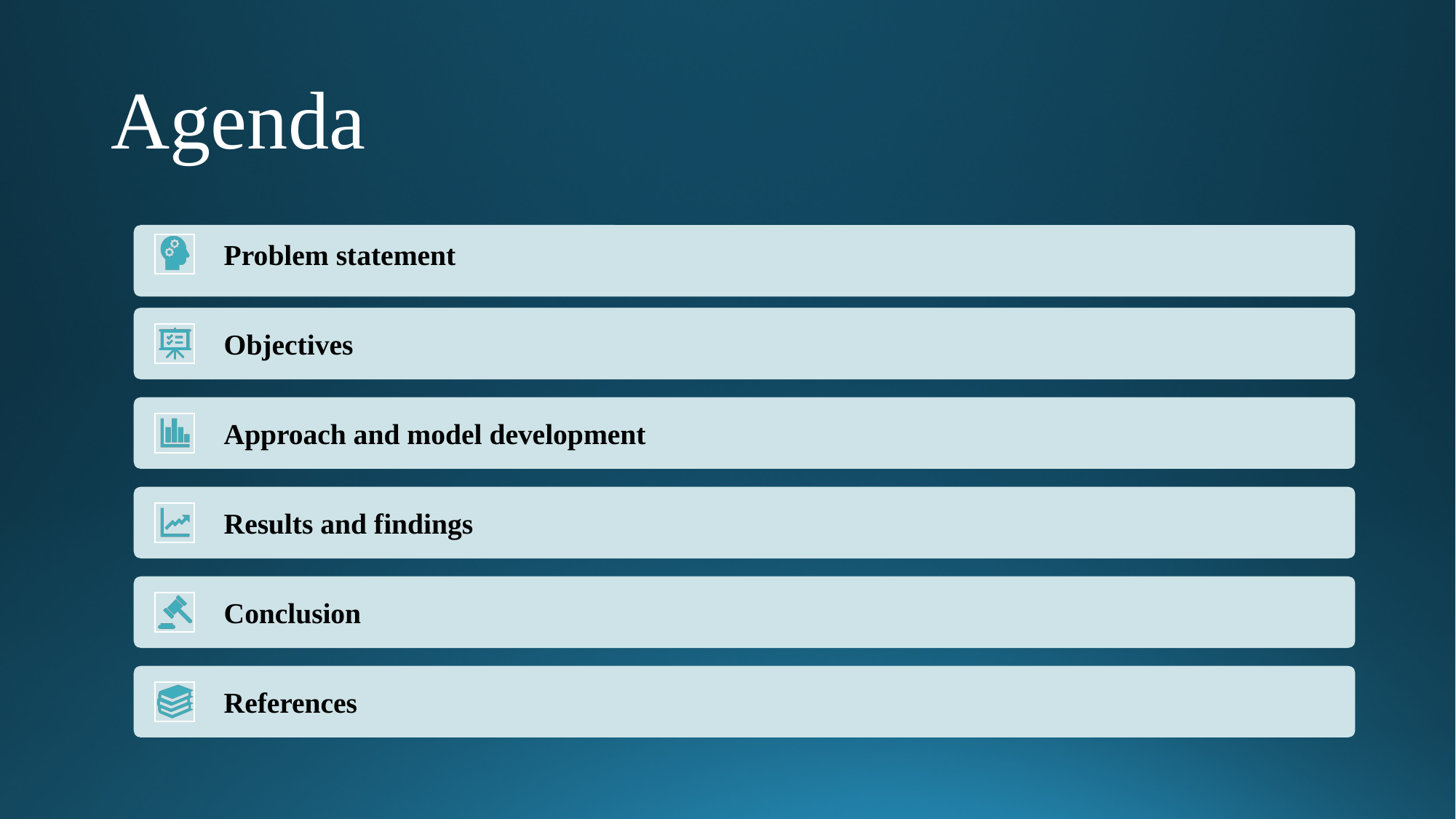

# Agenda
Problem statement
Objectives
Approach and model development
Results and findings
Conclusion
References